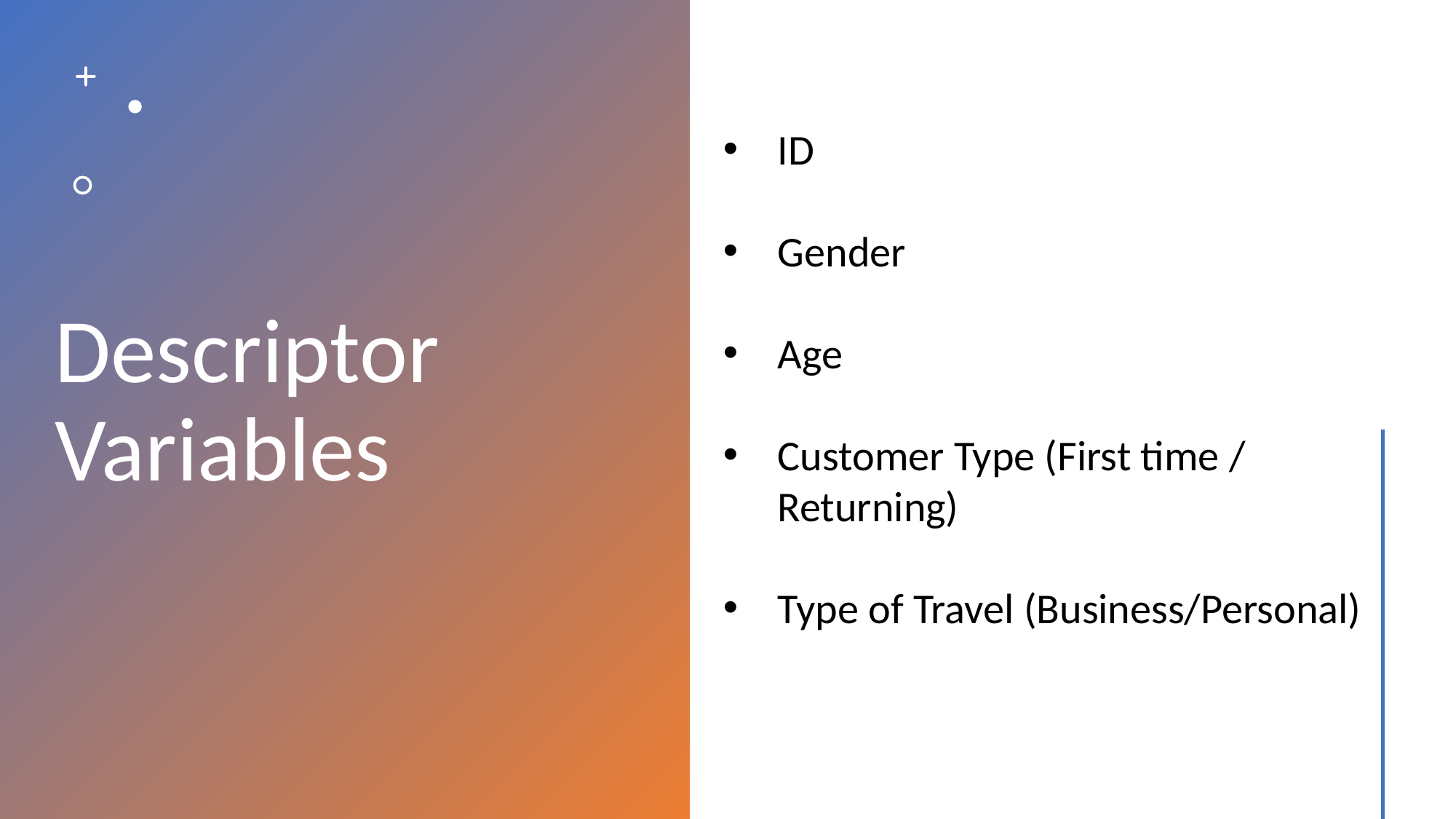

# Descriptor Variables

ID

Gender

Age

Customer Type (First time / Returning)

Type of Travel (Business/Personal)